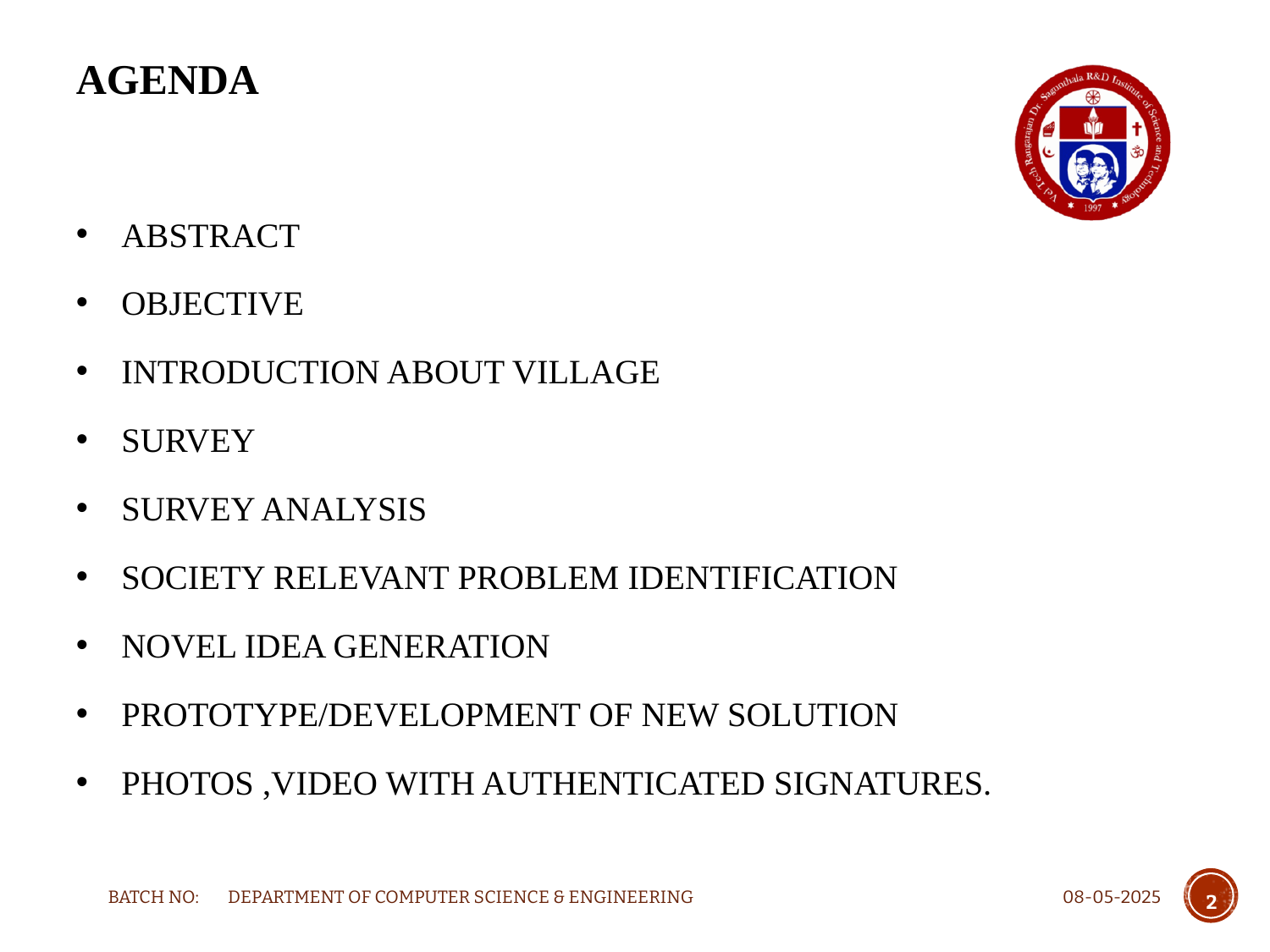

AGENDA
ABSTRACT
OBJECTIVE
INTRODUCTION ABOUT VILLAGE
SURVEY
SURVEY ANALYSIS
SOCIETY RELEVANT PROBLEM IDENTIFICATION
NOVEL IDEA GENERATION
PROTOTYPE/DEVELOPMENT OF NEW SOLUTION
PHOTOS ,VIDEO WITH AUTHENTICATED SIGNATURES.

BATCH NO:        DEPARTMENT OF COMPUTER SCIENCE & ENGINEERING
08-05-2025
2